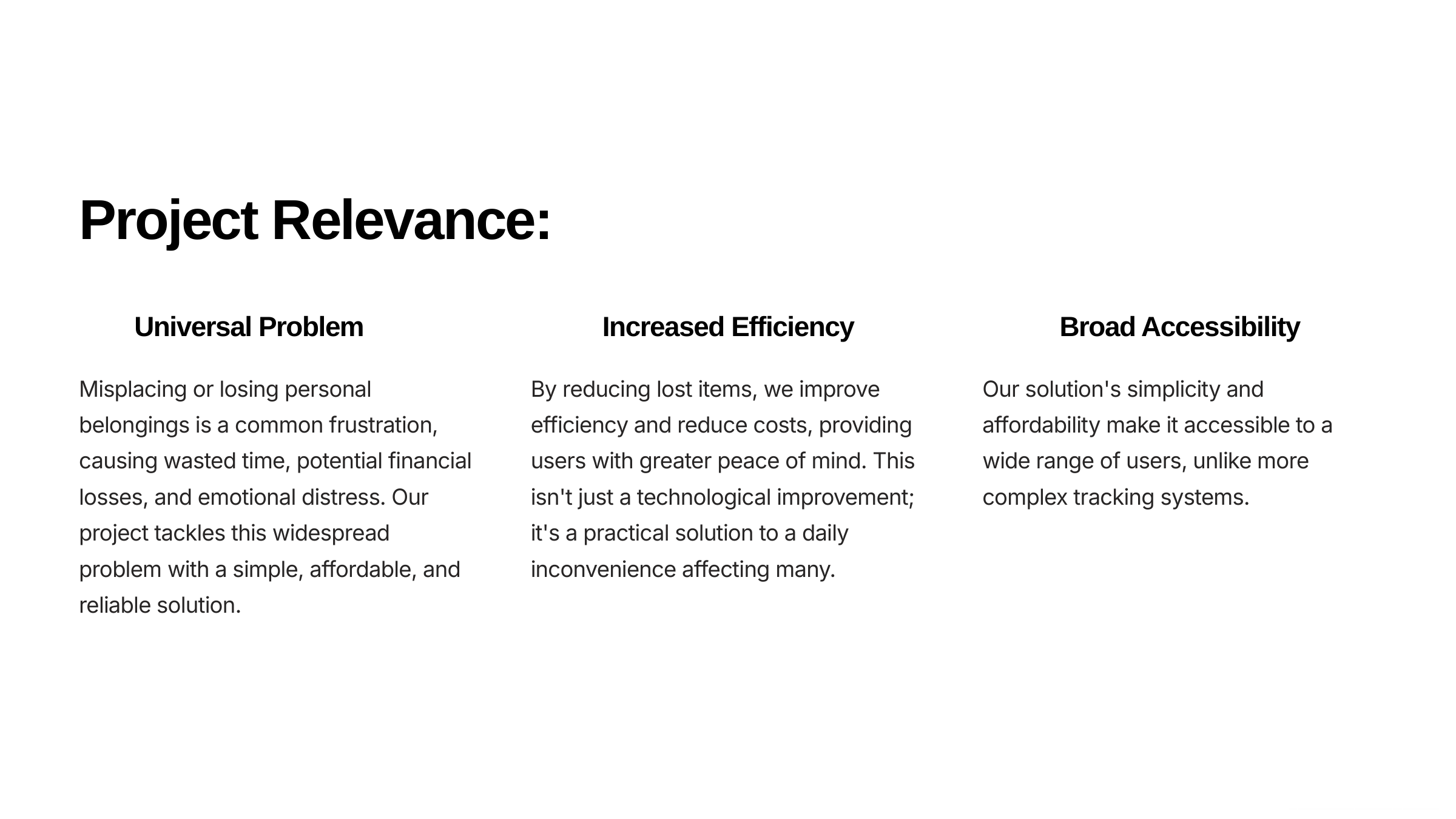

Project Relevance:
Universal Problem
Increased Efficiency
Broad Accessibility
Misplacing or losing personal belongings is a common frustration, causing wasted time, potential financial losses, and emotional distress. Our project tackles this widespread problem with a simple, affordable, and reliable solution.
By reducing lost items, we improve efficiency and reduce costs, providing users with greater peace of mind. This isn't just a technological improvement; it's a practical solution to a daily inconvenience affecting many.
Our solution's simplicity and affordability make it accessible to a wide range of users, unlike more complex tracking systems.